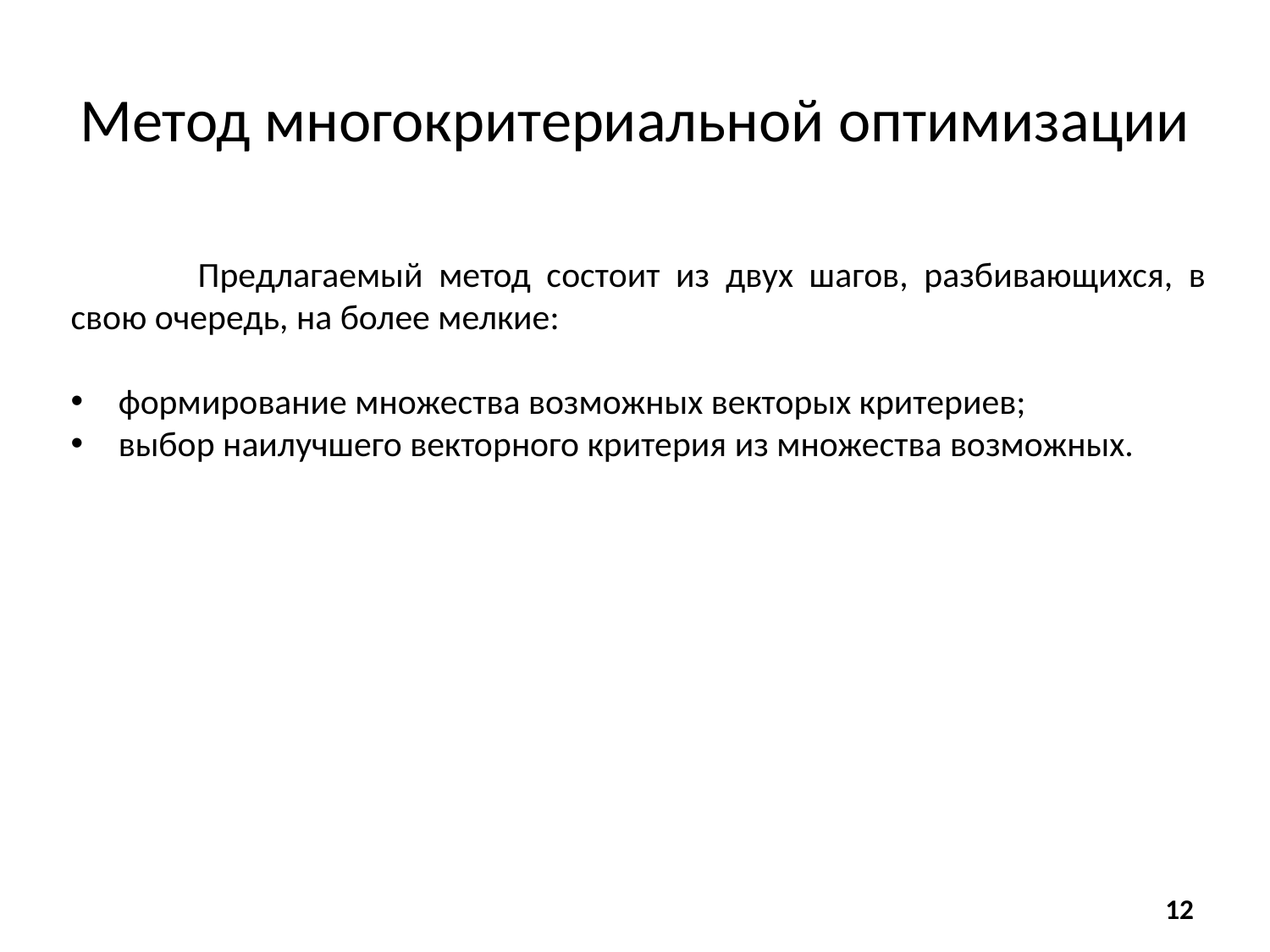

# Метод многокритериальной оптимизации
	Предлагаемый метод состоит из двух шагов, разбивающихся, в свою очередь, на более мелкие:

формирование множества возможных векторых критериев;
выбор наилучшего векторного критерия из множества возможных.

12